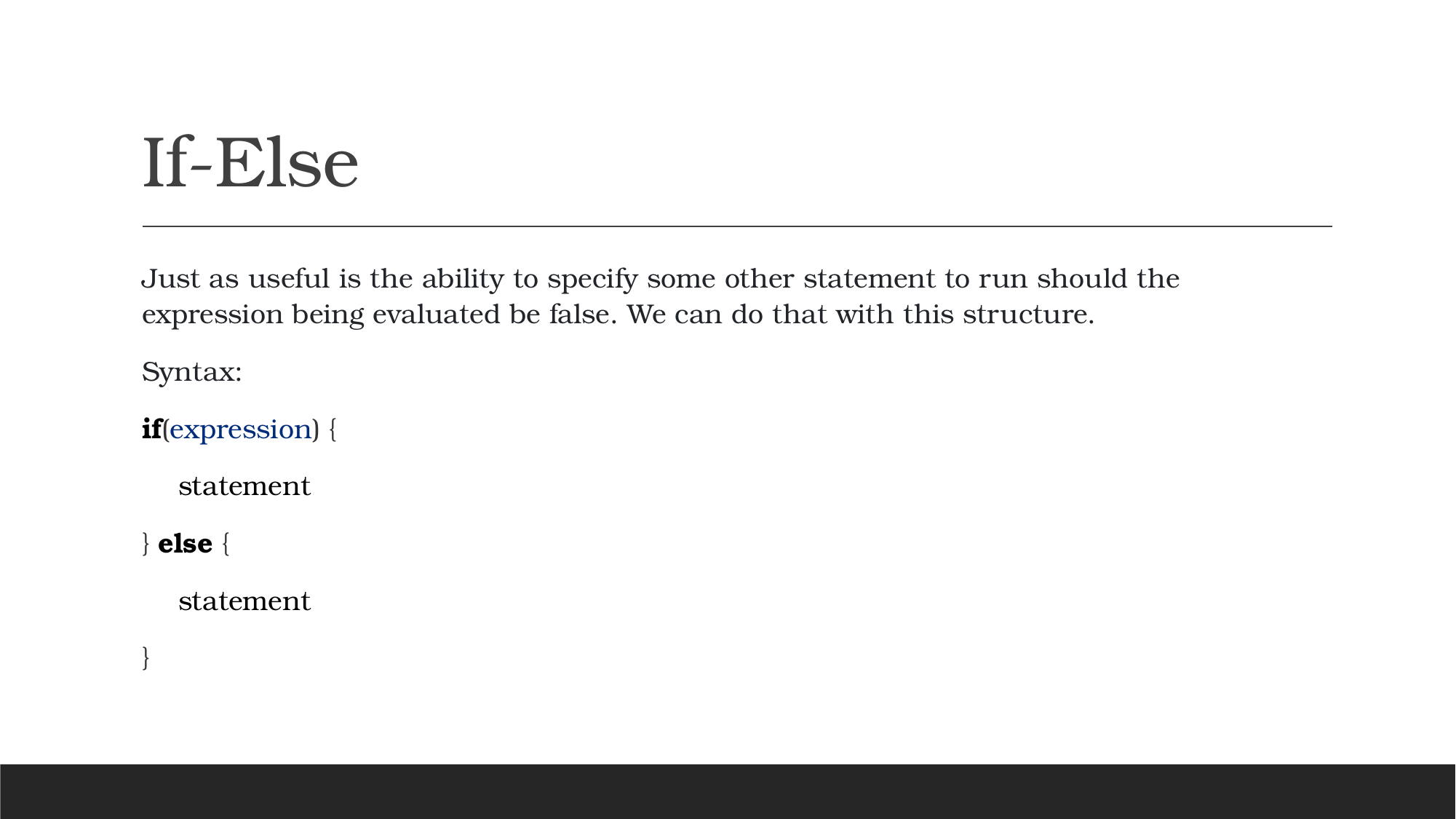

# If-Else
Just as useful is the ability to specify some other statement to run should the expression being evaluated be false. We can do that with this structure.
Syntax:
if(expression) {
    statement
} else {
    statement
}